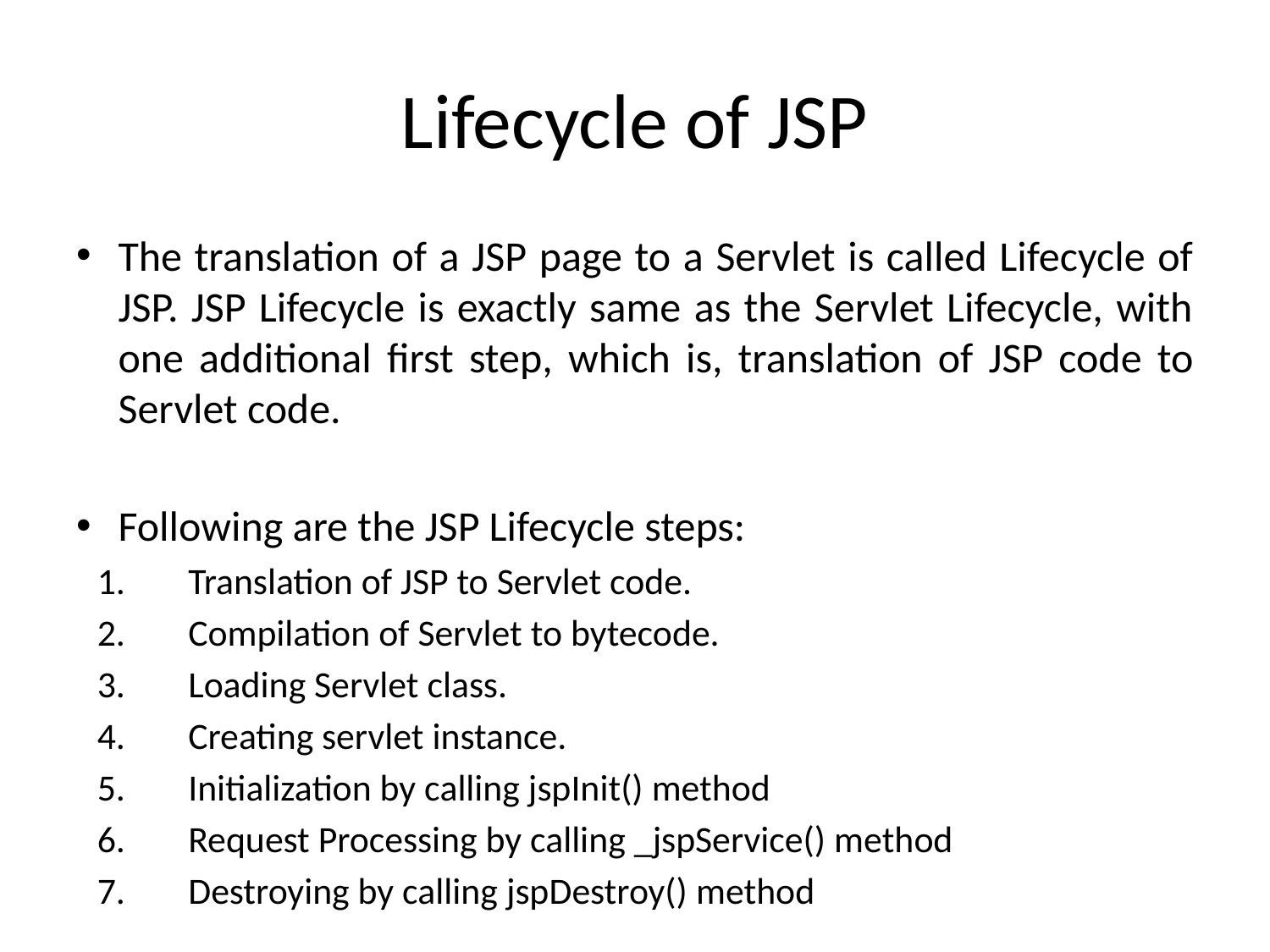

# Lifecycle of JSP
The translation of a JSP page to a Servlet is called Lifecycle of JSP. JSP Lifecycle is exactly same as the Servlet Lifecycle, with one additional first step, which is, translation of JSP code to Servlet code.

Following are the JSP Lifecycle steps:
Translation of JSP to Servlet code.
Compilation of Servlet to bytecode.
Loading Servlet class.
Creating servlet instance.
Initialization by calling jspInit() method
Request Processing by calling _jspService() method
Destroying by calling jspDestroy() method